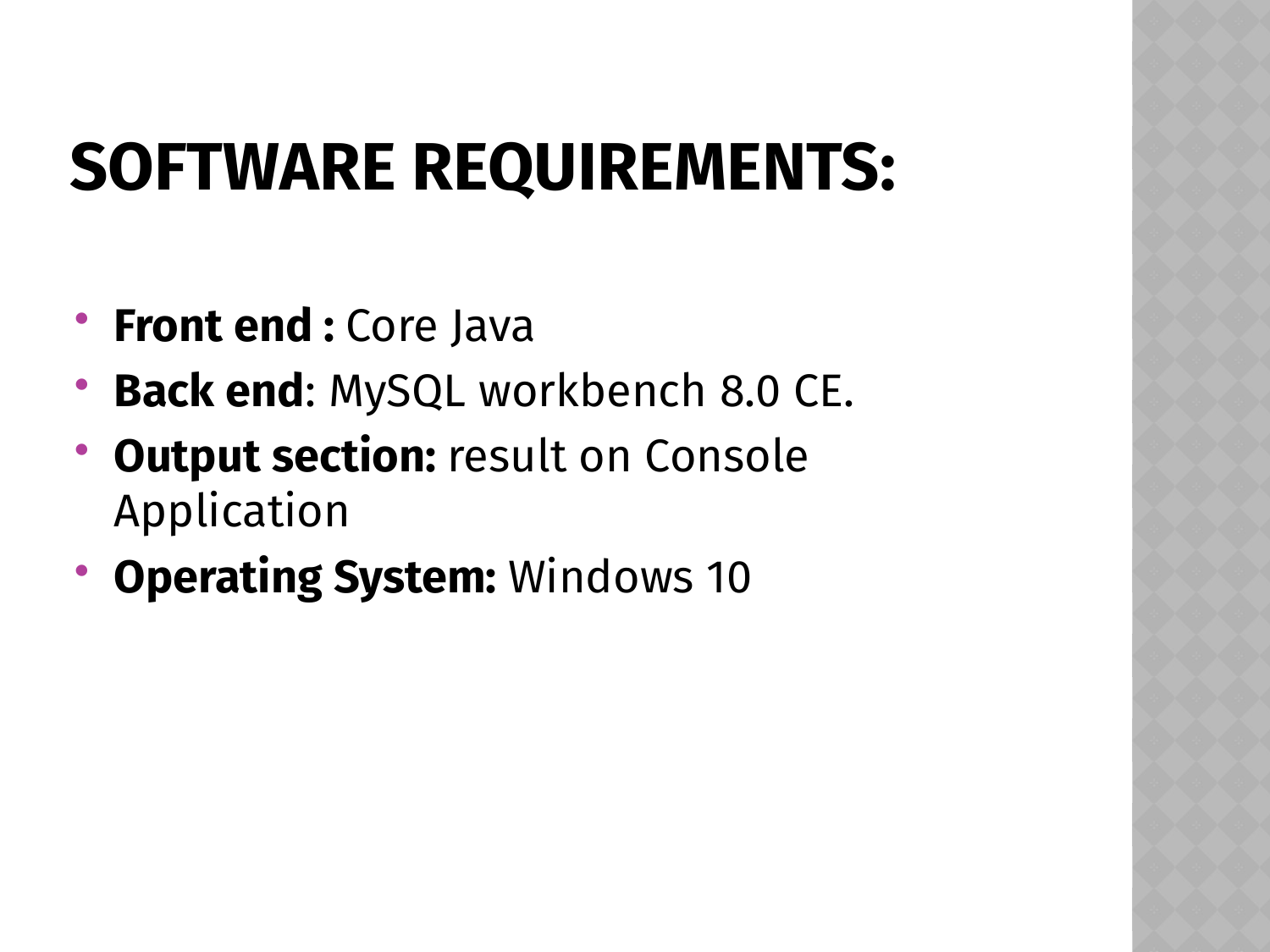

# Software Requirements:

Front end : Core Java
Back end: MySQL workbench 8.0 CE.
Output section: result on Console Application
Operating System: Windows 10